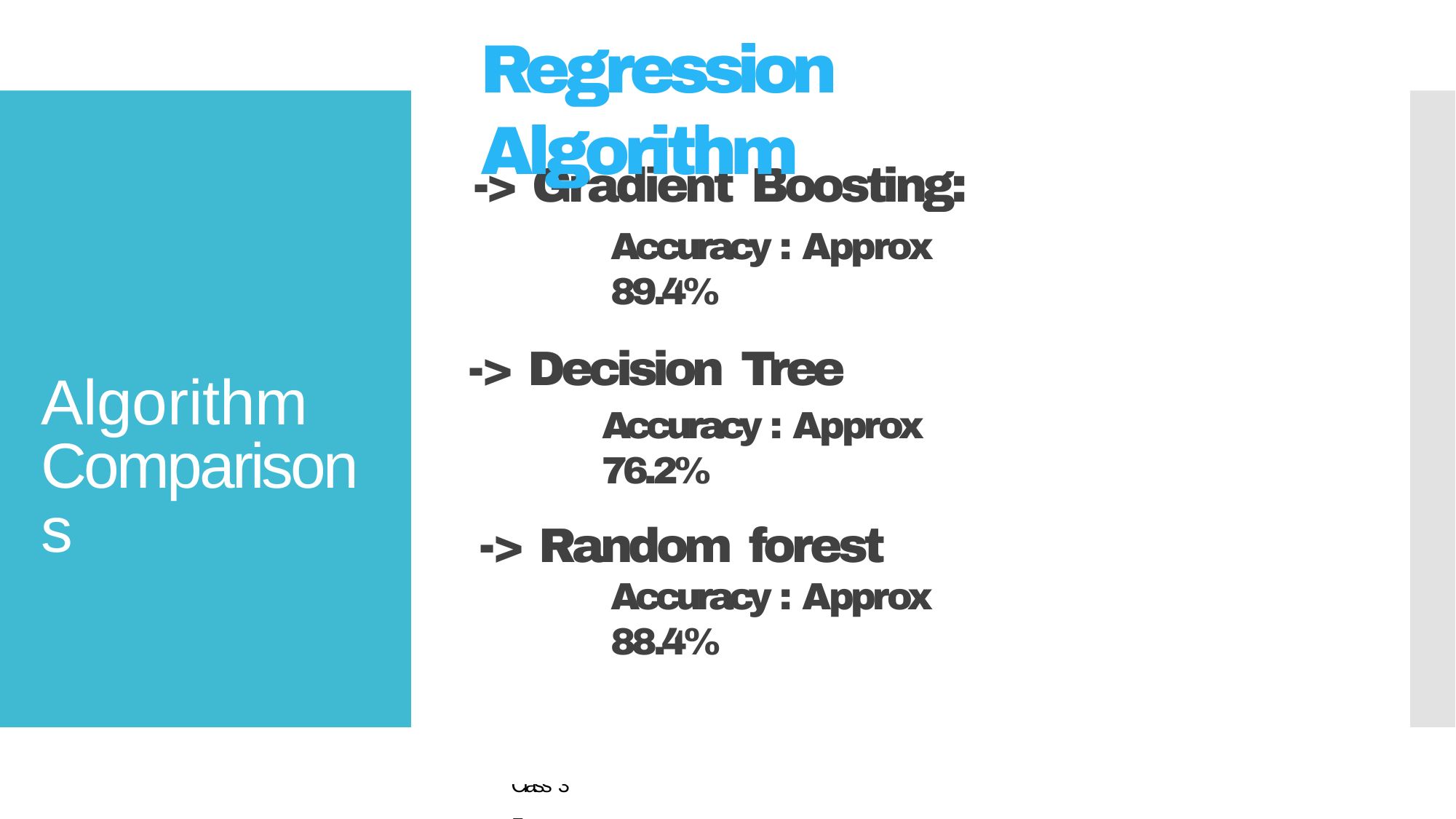

# Regression Algorithm

-> Gradient Boosting:
Accuracy : Approx 89.4%
Predicted –	Predicted –	Predicted –
Class 1	Class 2	Class 3	Total Actual
Actual –
Class 1	1548	2881	8	4437
Actual –
Class 2	678	11473	613	12764
Actual –
Class 3	5	1572	2835	4412
Total
Predicted	2231	15376	3456	21613

Class 1	Class 2	Class 3

Precision	0.53	0.69	0.57

Recall	0.69	0.52	0.35

AUC	0.86 58	0.20
-> Decision Tree
Accuracy : Approx 76.2%
Algorithm  Comparisons
-> Random forest
Accuracy : Approx 88.4%